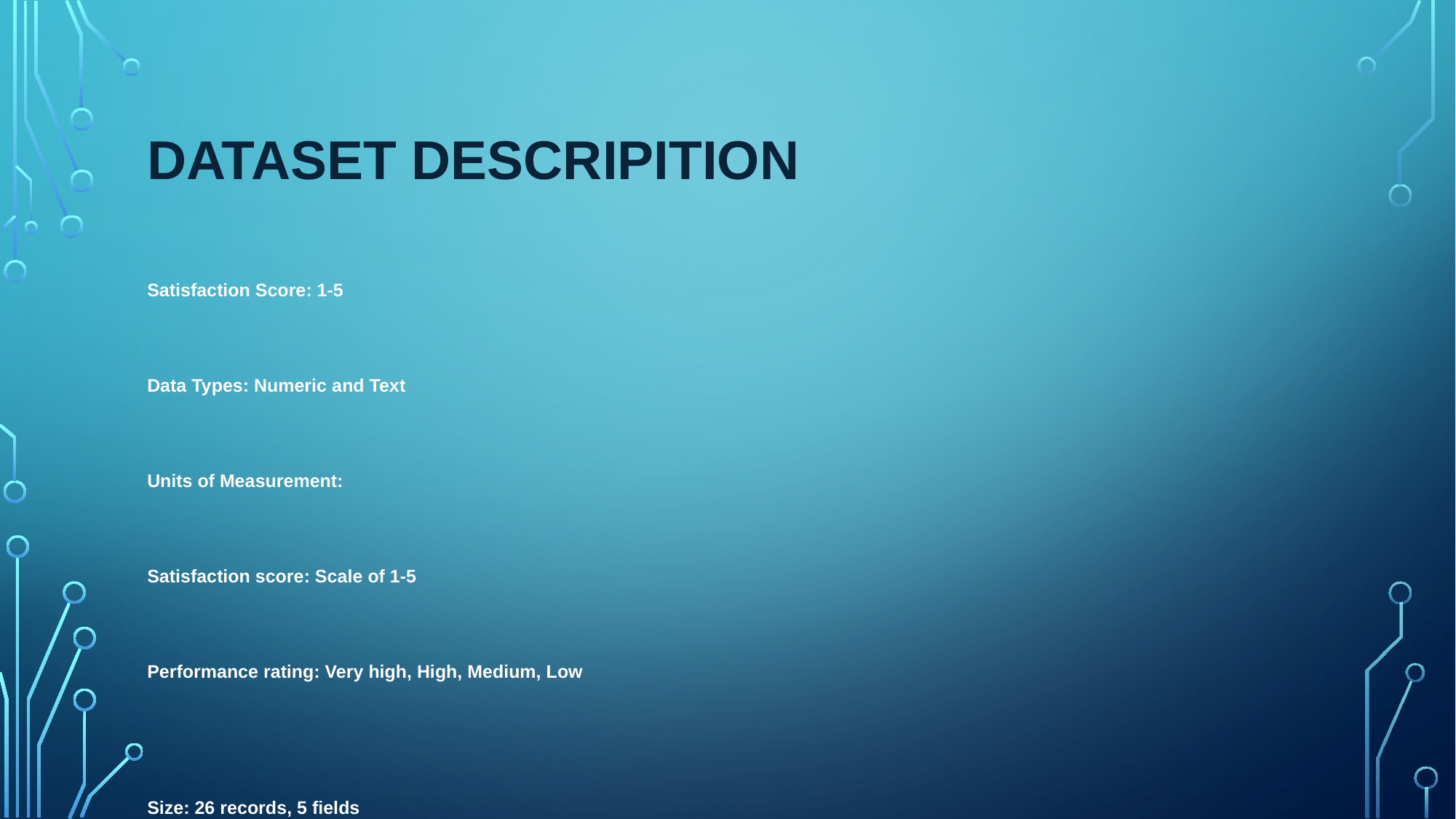

# Dataset descripition
Satisfaction Score: 1-5

Data Types: Numeric and Text

Units of Measurement:

Satisfaction score: Scale of 1-5

Performance rating: Very high, High, Medium, Low

Size: 26 records, 5 fields